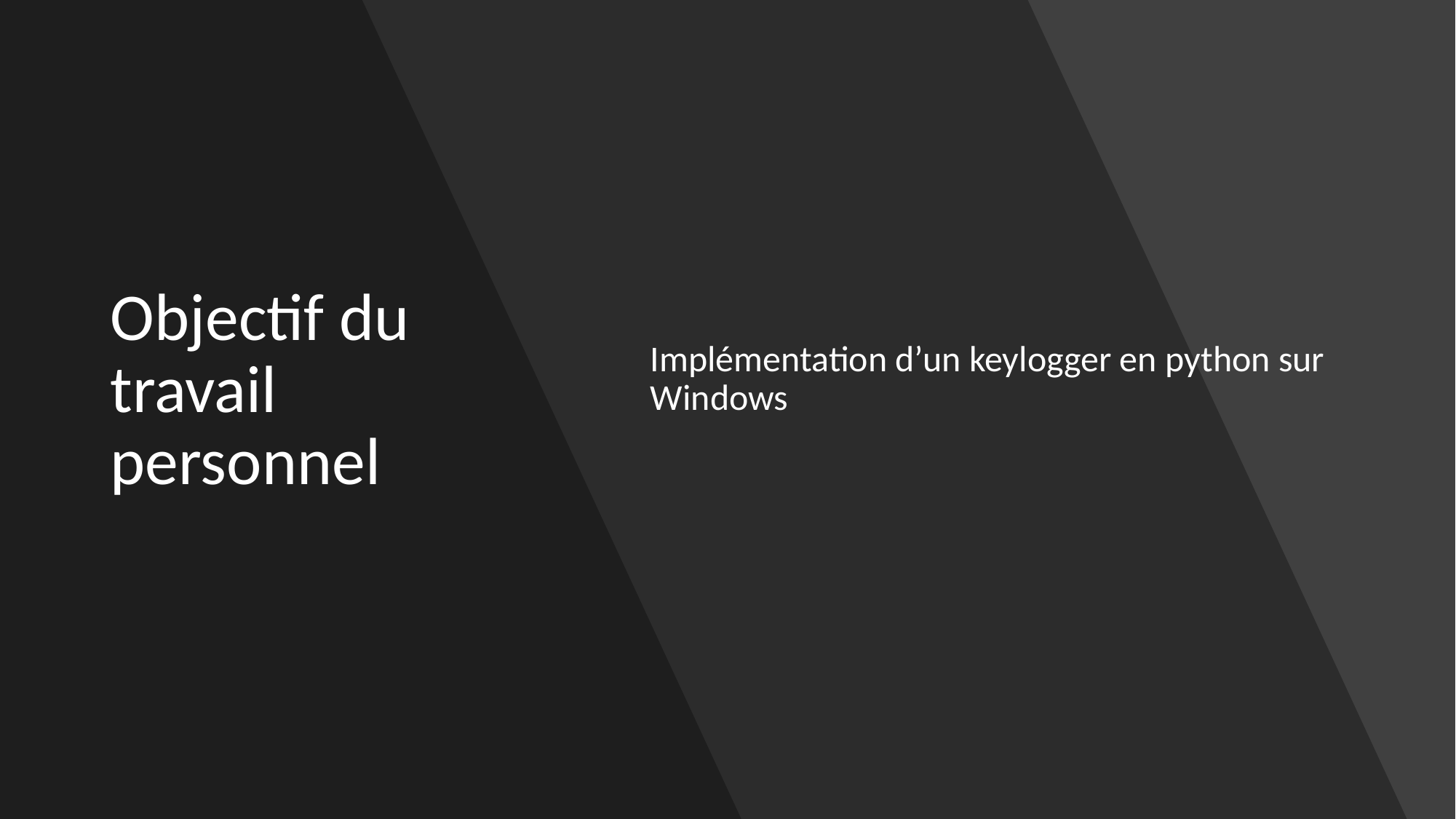

# Objectif du travail personnel
Implémentation d’un keylogger en python sur Windows